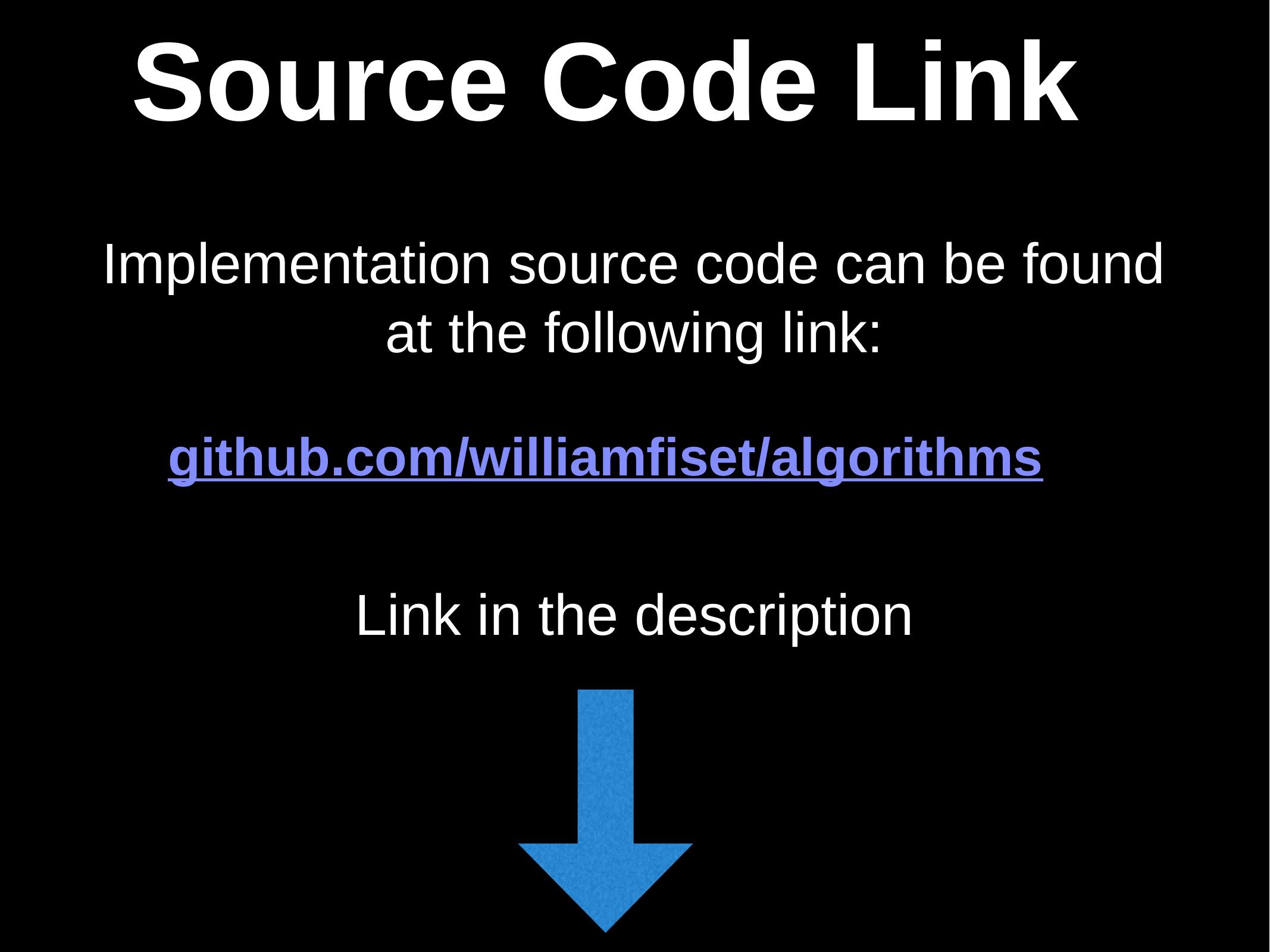

# Source Code Link
Implementation source code can be found at the following link:
github.com/williamfiset/algorithms
Link in the description